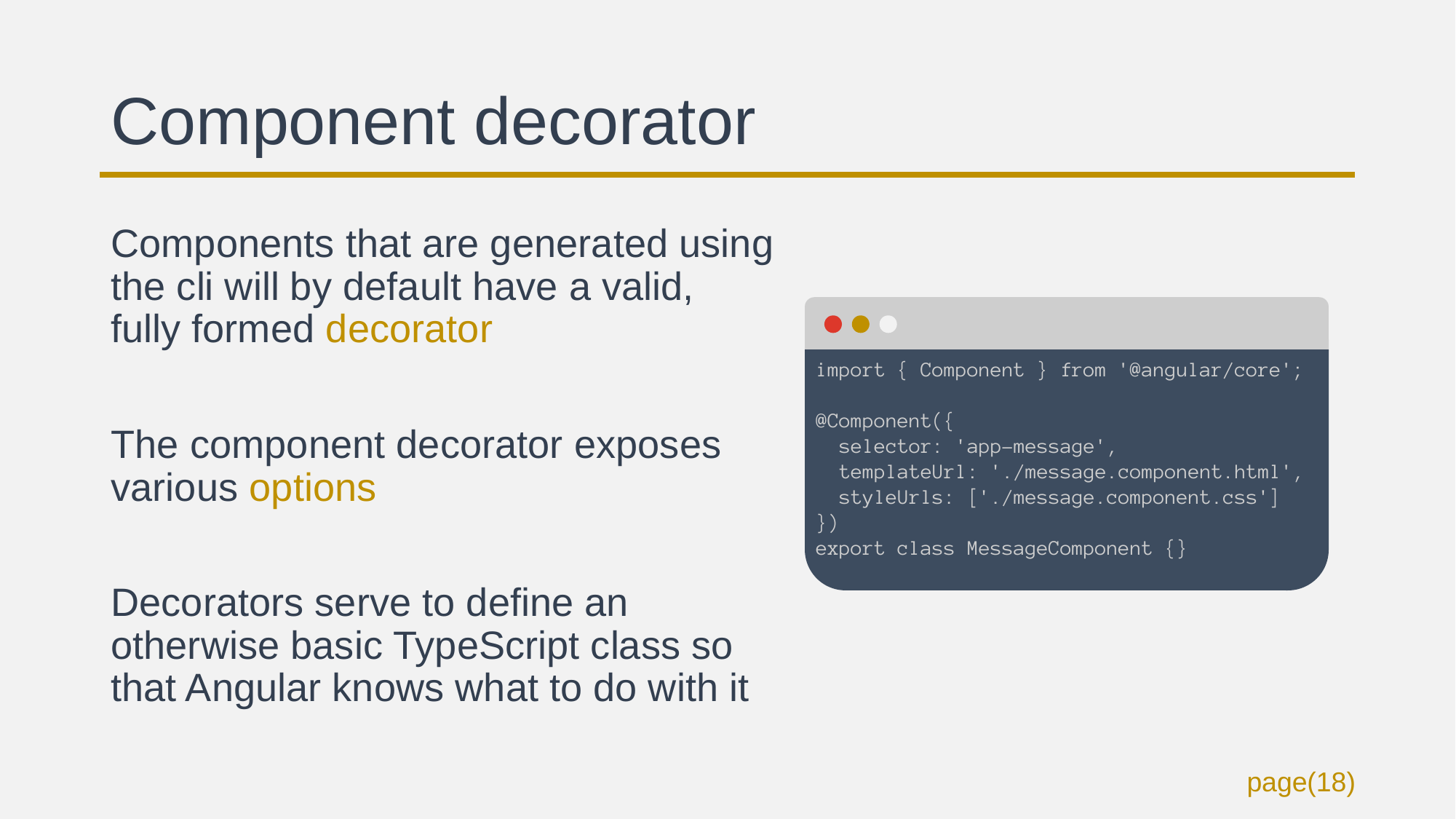

# Component decorator
Components that are generated using the cli will by default have a valid, fully formed decorator

The component decorator exposes various options

Decorators serve to define an otherwise basic TypeScript class so that Angular knows what to do with it

import { Component } from '@angular/core';

@Component({
  selector: 'app-message',
  templateUrl: './message.component.html',
  styleUrls: ['./message.component.css']
})
export class MessageComponent {}

page(18)